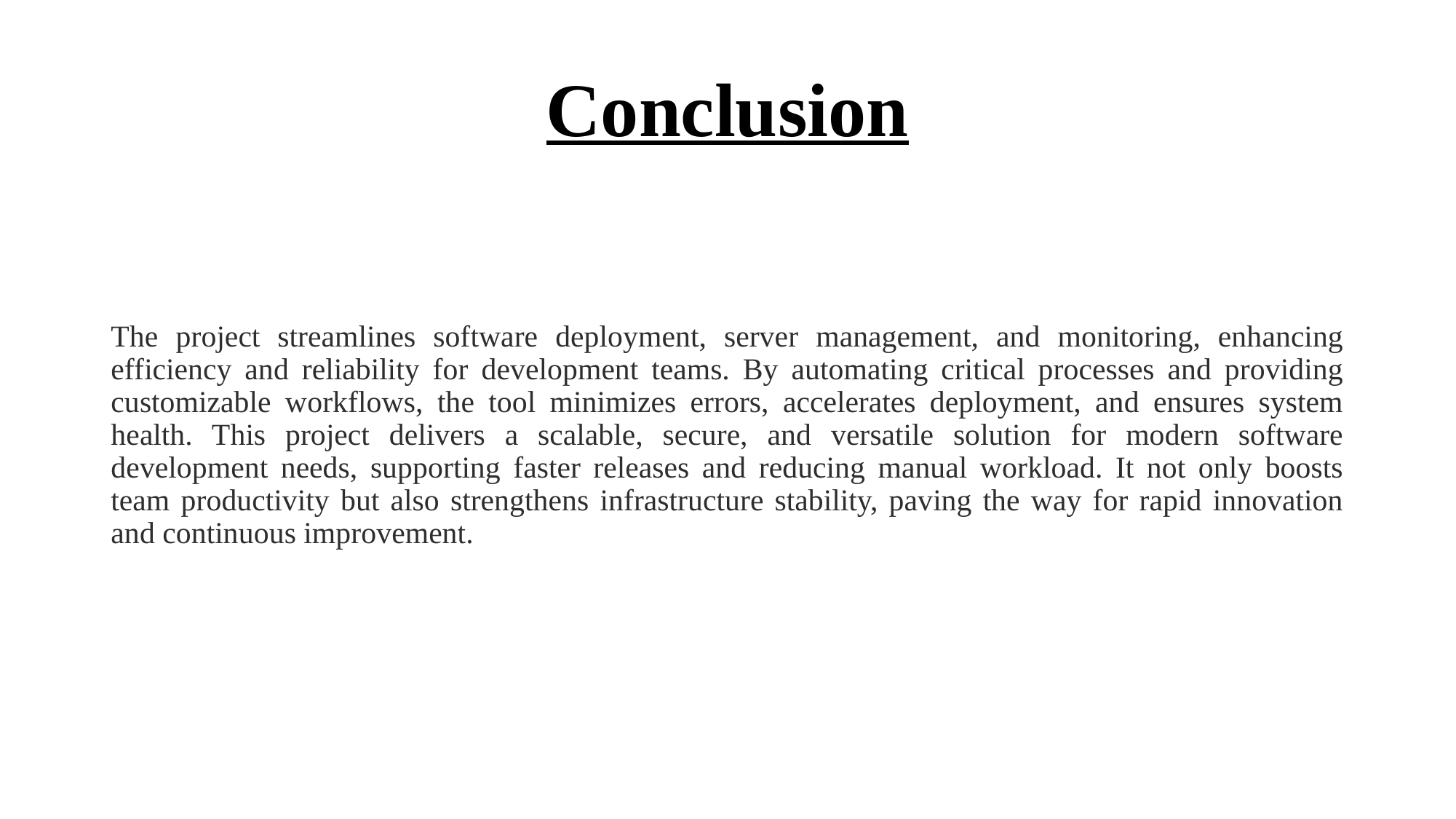

Conclusion
The project streamlines software deployment, server management, and monitoring, enhancing efficiency and reliability for development teams. By automating critical processes and providing customizable workflows, the tool minimizes errors, accelerates deployment, and ensures system health. This project delivers a scalable, secure, and versatile solution for modern software development needs, supporting faster releases and reducing manual workload. It not only boosts team productivity but also strengthens infrastructure stability, paving the way for rapid innovation and continuous improvement.